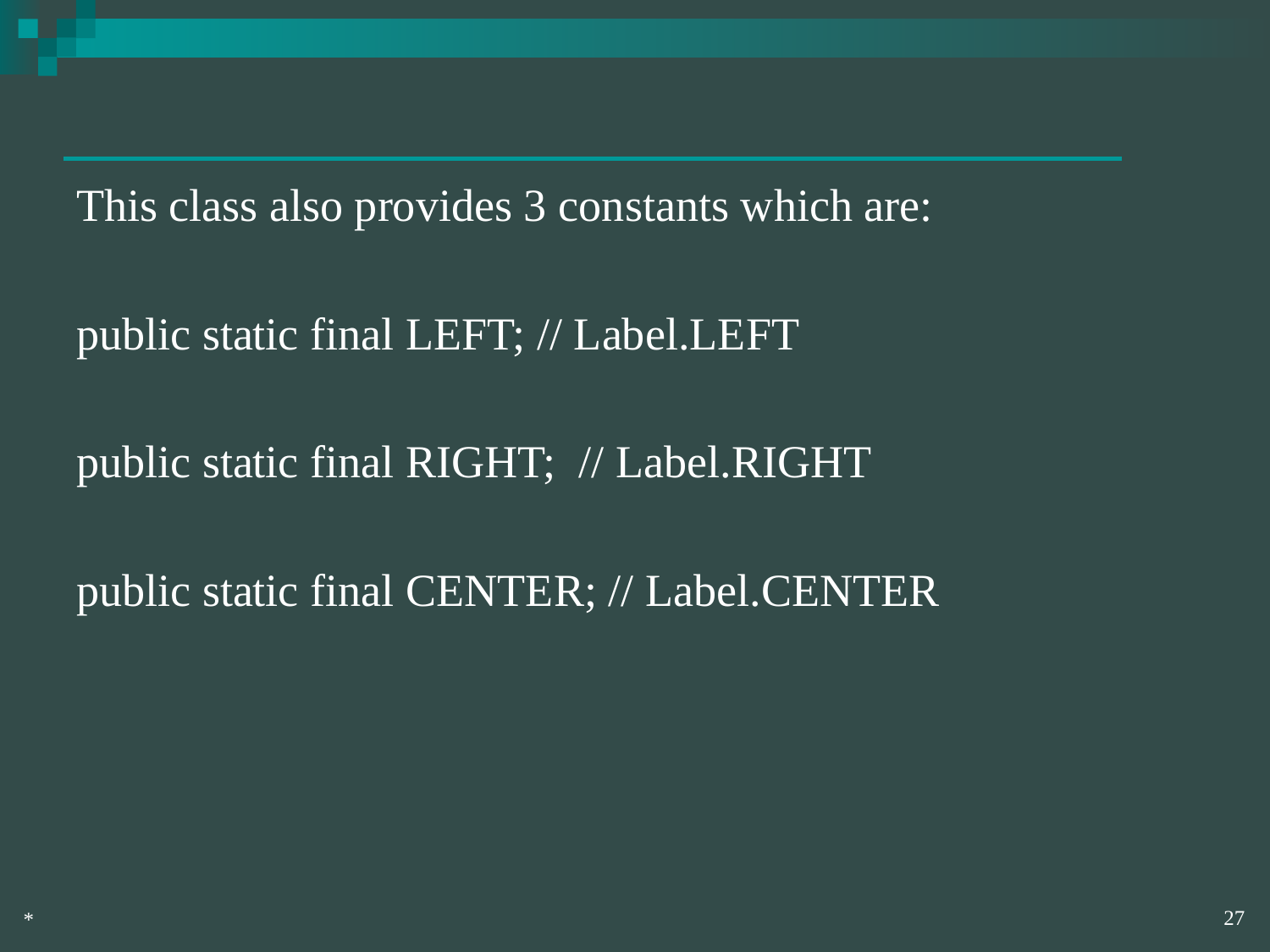

This class also provides 3 constants which are:

public static final LEFT; // Label.LEFT

public static final RIGHT;  // Label.RIGHT

public static final CENTER; // Label.CENTER
27